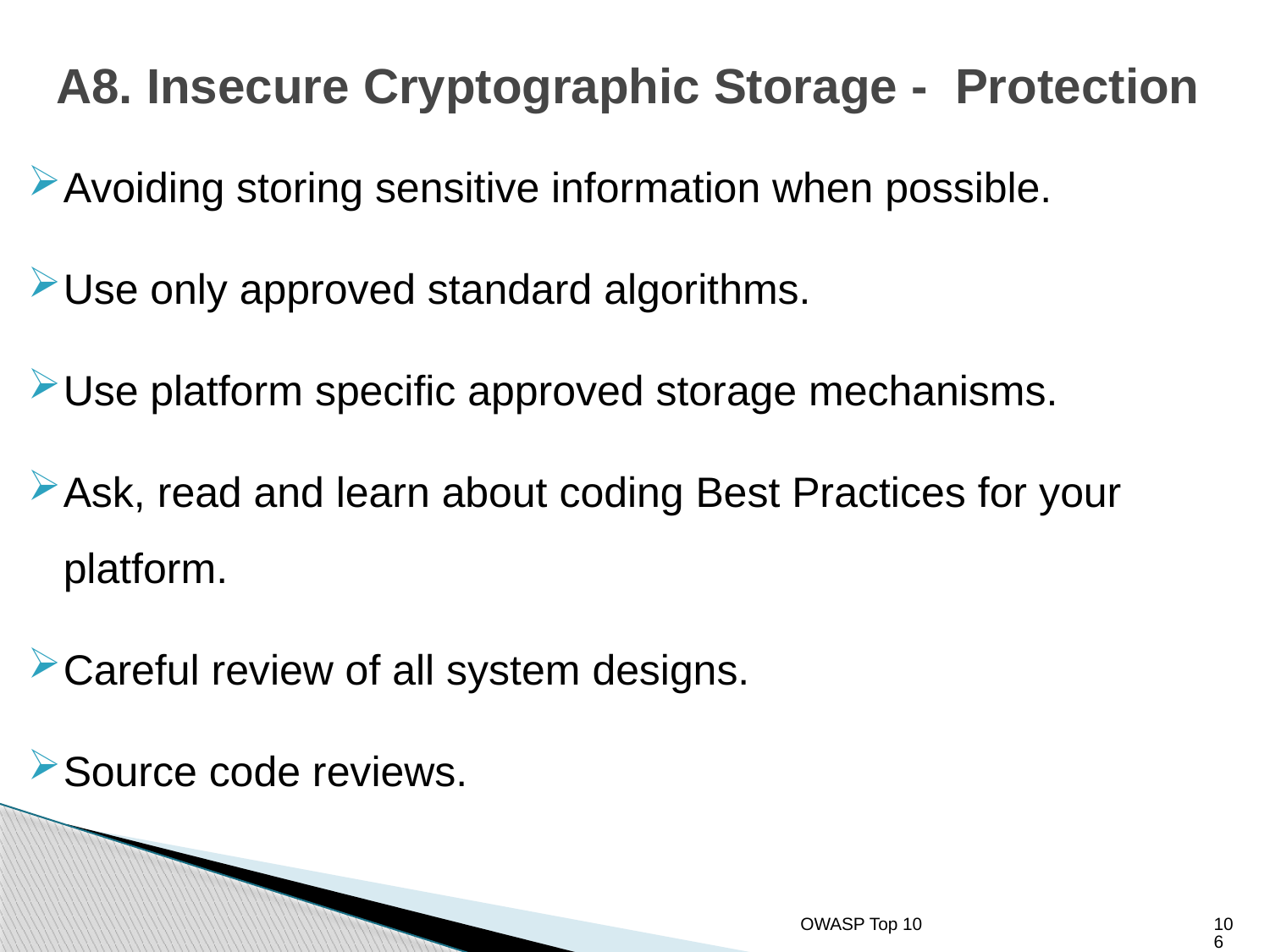

# A8. Insecure Cryptographic Storage -  Protection
Avoiding storing sensitive information when possible.
Use only approved standard algorithms.
Use platform specific approved storage mechanisms.
Ask, read and learn about coding Best Practices for your platform.
Careful review of all system designs.
Source code reviews.

OWASP Top 10
106